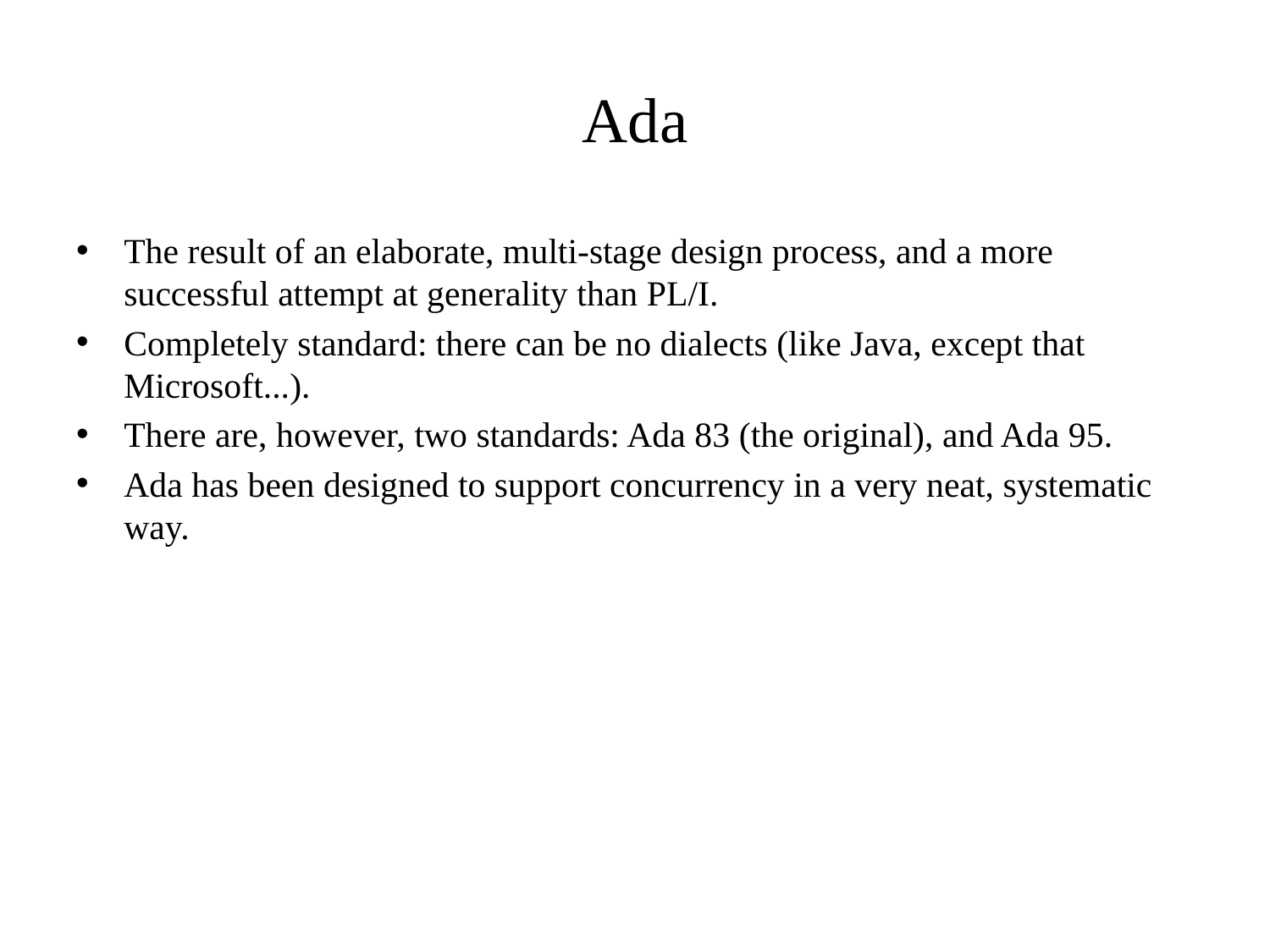

# Ada
The result of an elaborate, multi-stage design process, and a more successful attempt at generality than PL/I.
Completely standard: there can be no dialects (like Java, except that Microsoft...).
There are, however, two standards: Ada 83 (the original), and Ada 95.
Ada has been designed to support concurrency in a very neat, systematic way.